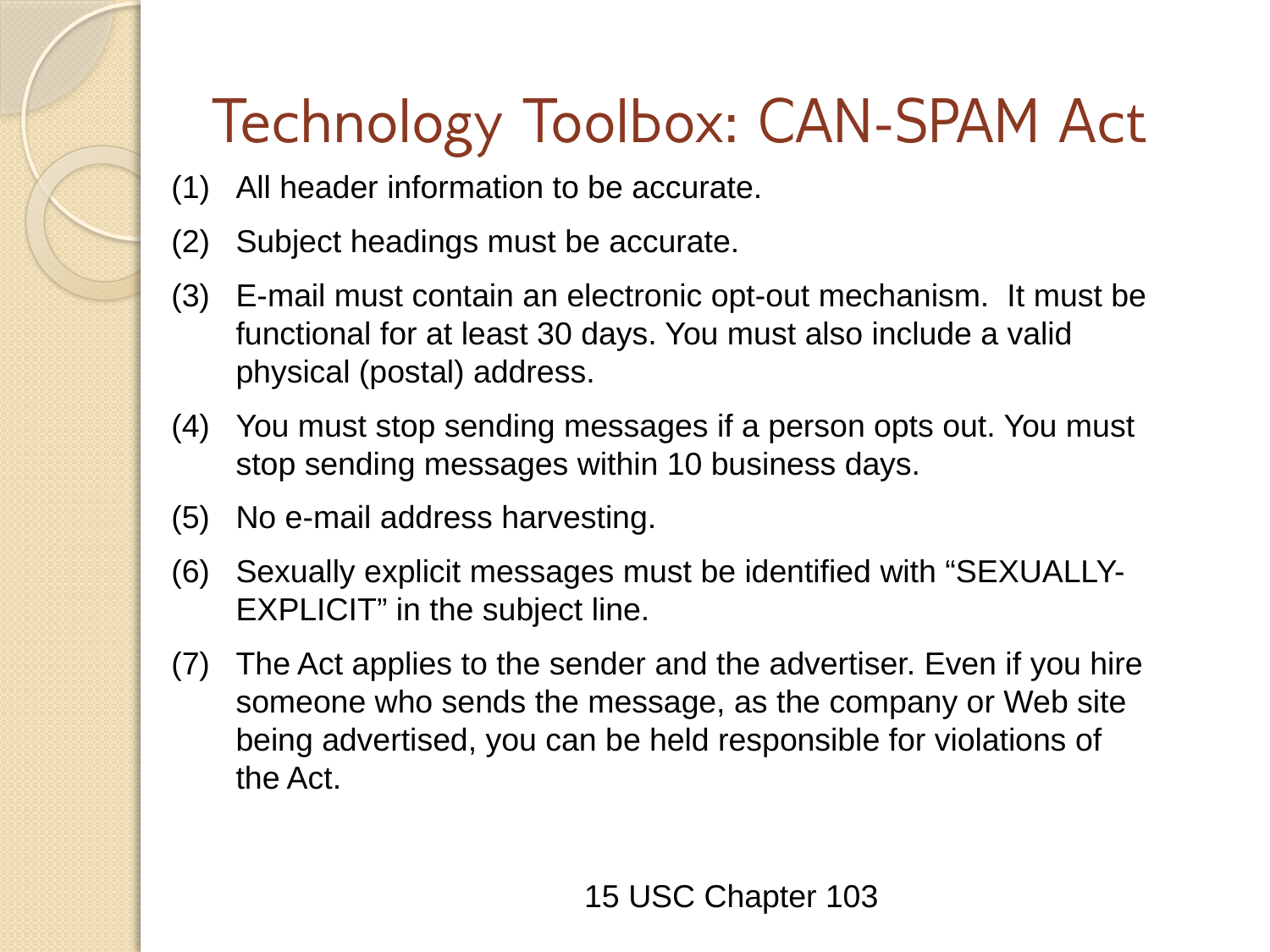

# Technology Toolbox: CAN-SPAM Act
All header information to be accurate.
Subject headings must be accurate.
(3)	E-mail must contain an electronic opt-out mechanism.  It must be functional for at least 30 days. You must also include a valid physical (postal) address.
(4)	You must stop sending messages if a person opts out. You must stop sending messages within 10 business days.
(5)	No e-mail address harvesting.
(6)	Sexually explicit messages must be identified with “SEXUALLY-EXPLICIT” in the subject line.
(7)	The Act applies to the sender and the advertiser. Even if you hire someone who sends the message, as the company or Web site being advertised, you can be held responsible for violations of the Act.
15 USC Chapter 103